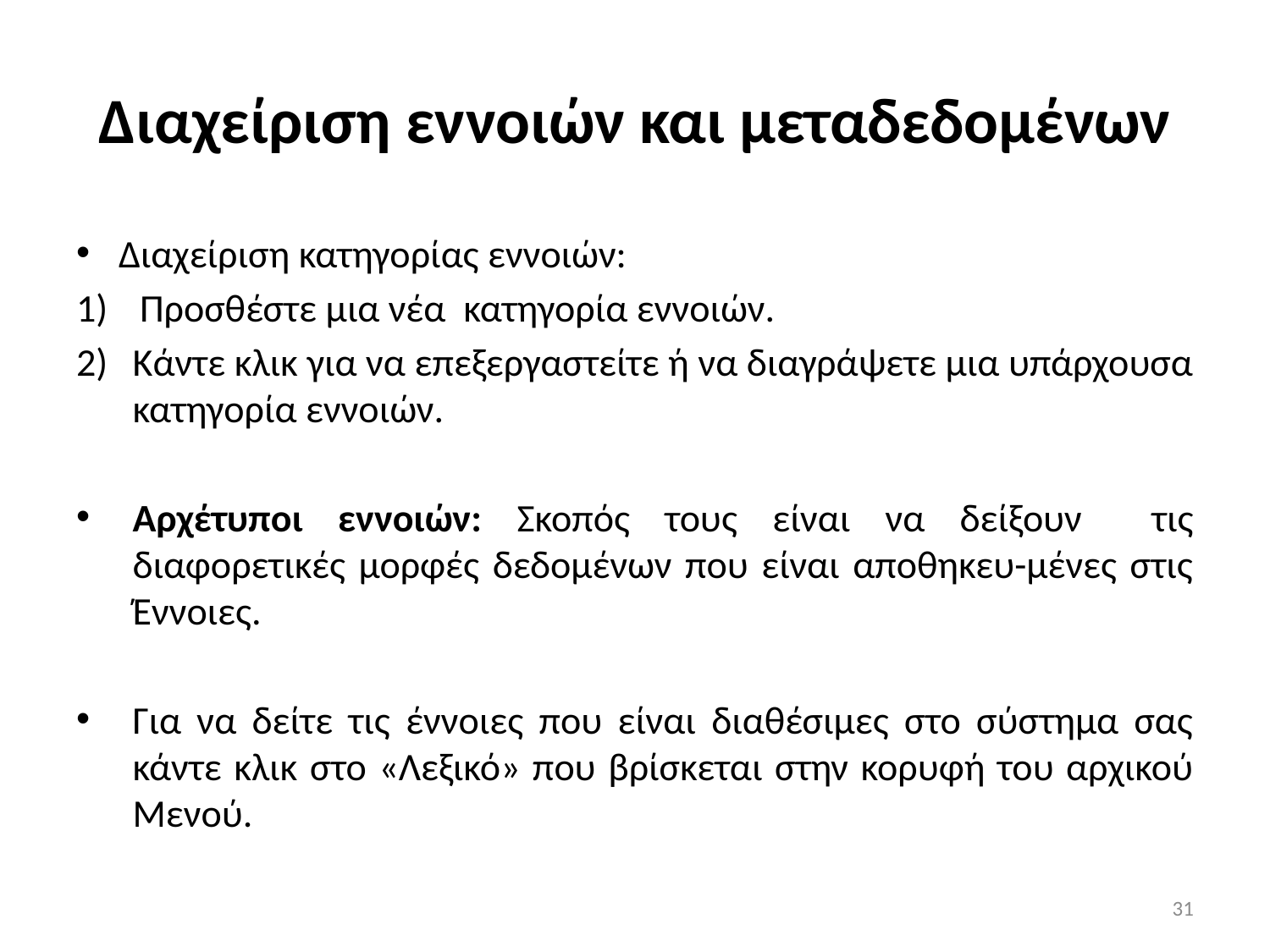

# Διαχείριση εννοιών και μεταδεδομένων
Διαχείριση κατηγορίας εννοιών:
Προσθέστε μια νέα  κατηγορία εννοιών.
Κάντε κλικ για να επεξεργαστείτε ή να διαγράψετε μια υπάρχουσα κατηγορία εννοιών.

Αρχέτυποι εννοιών: Σκοπός τους είναι να δείξουν  τις διαφορετικές μορφές δεδομένων που είναι αποθηκευ-μένες στις Έννοιες.

Για να δείτε τις έννοιες που είναι διαθέσιμες στο σύστημα σας κάντε κλικ στο «Λεξικό» που βρίσκεται στην κορυφή του αρχικού Μενού.
31